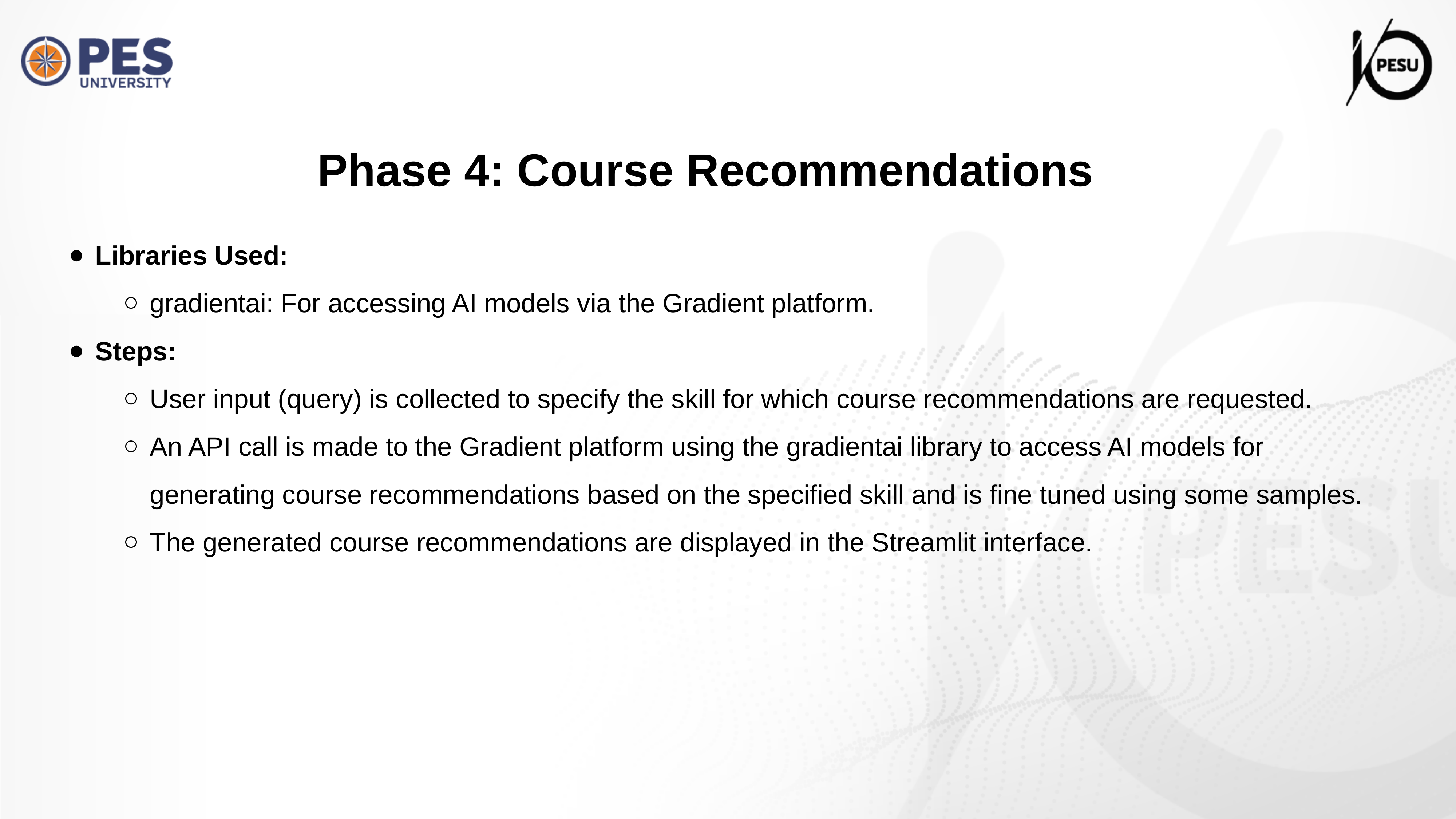

Phase 4: Course Recommendations
Libraries Used:
gradientai: For accessing AI models via the Gradient platform.
Steps:
User input (query) is collected to specify the skill for which course recommendations are requested.
An API call is made to the Gradient platform using the gradientai library to access AI models for generating course recommendations based on the specified skill and is fine tuned using some samples.
The generated course recommendations are displayed in the Streamlit interface.